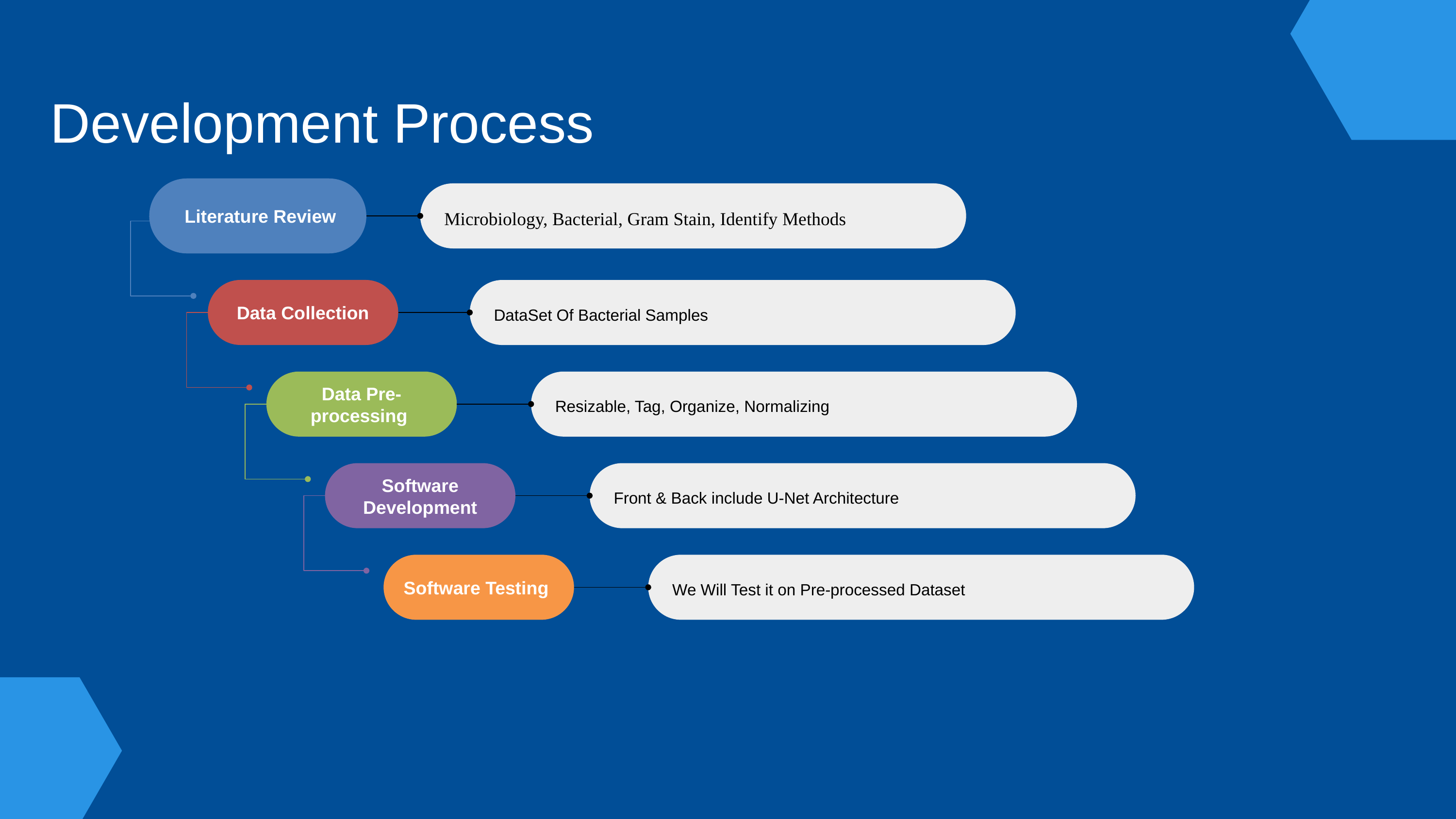

Development Process
 Literature Review
Microbiology, Bacterial, Gram Stain, Identify Methods

Data Collection
DataSet Of Bacterial Samples

Data Pre-processing
Resizable, Tag, Organize, Normalizing

Software Development
Front & Back include U-Net Architecture

We Will Test it on Pre-processed Dataset
Software Testing